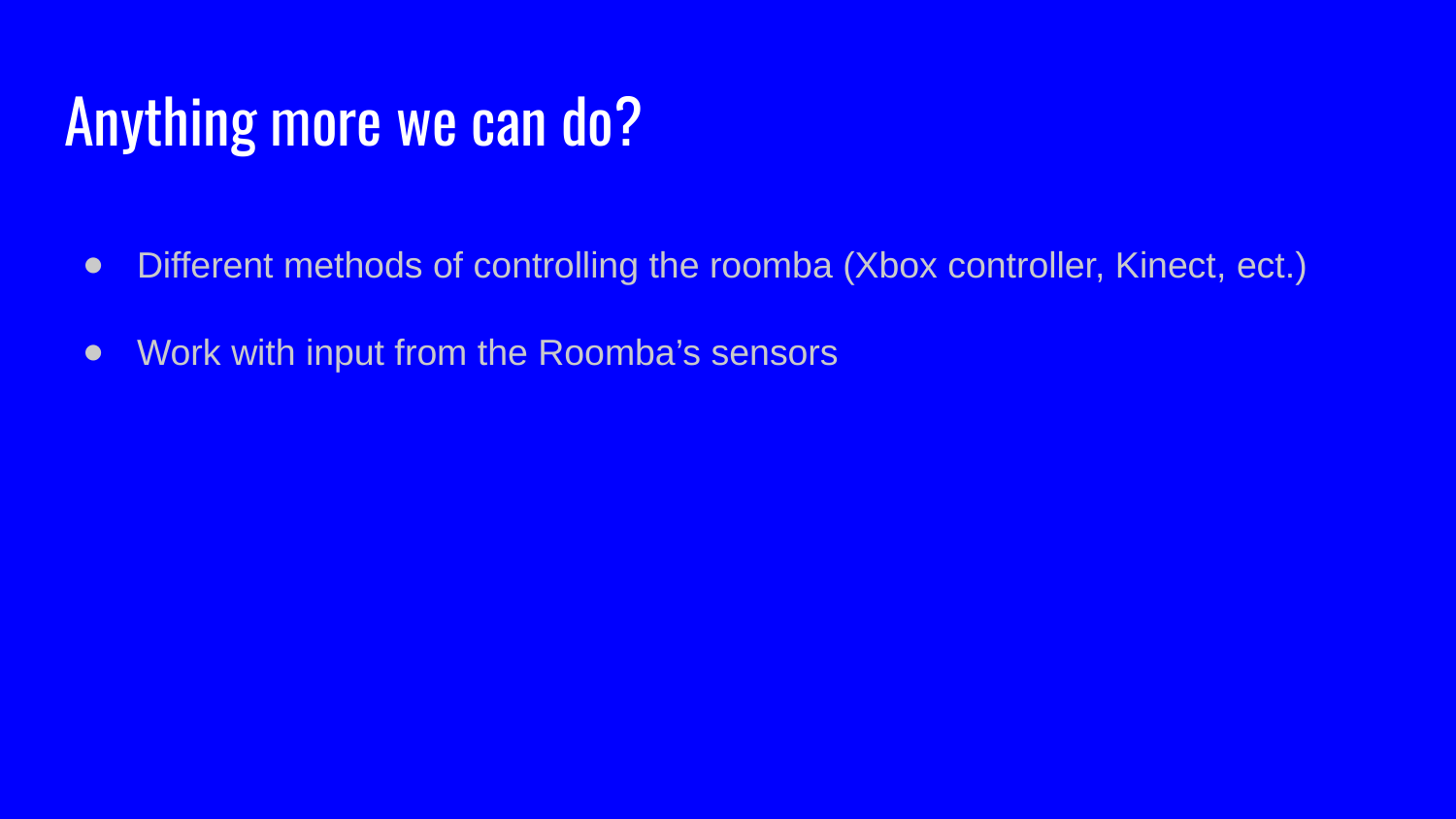

# Anything more we can do?
Different methods of controlling the roomba (Xbox controller, Kinect, ect.)
Work with input from the Roomba’s sensors